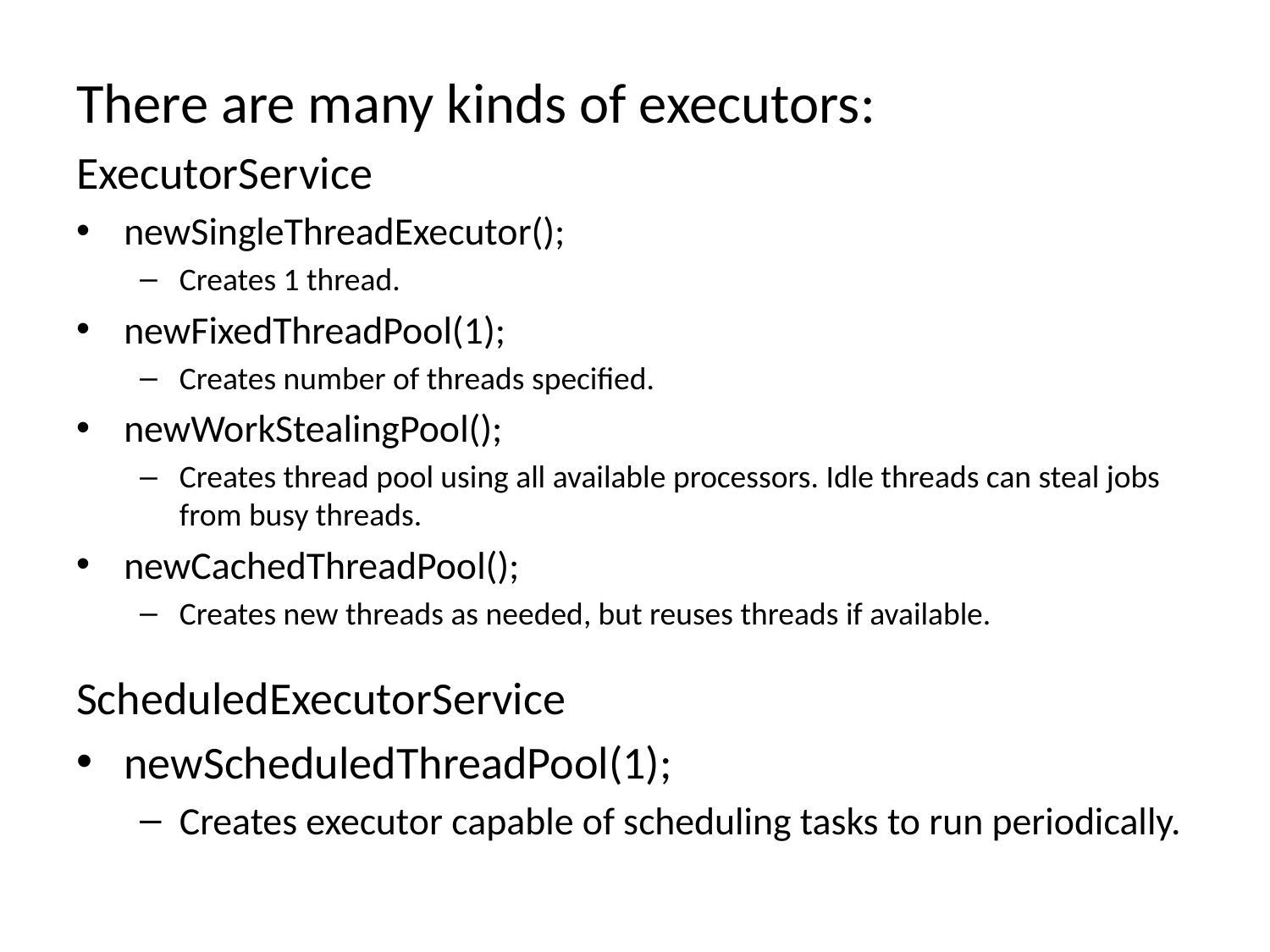

There are many kinds of executors:
ExecutorService
newSingleThreadExecutor();
Creates 1 thread.
newFixedThreadPool(1);
Creates number of threads specified.
newWorkStealingPool();
Creates thread pool using all available processors. Idle threads can steal jobs from busy threads.
newCachedThreadPool();
Creates new threads as needed, but reuses threads if available.
ScheduledExecutorService
newScheduledThreadPool(1);
Creates executor capable of scheduling tasks to run periodically.